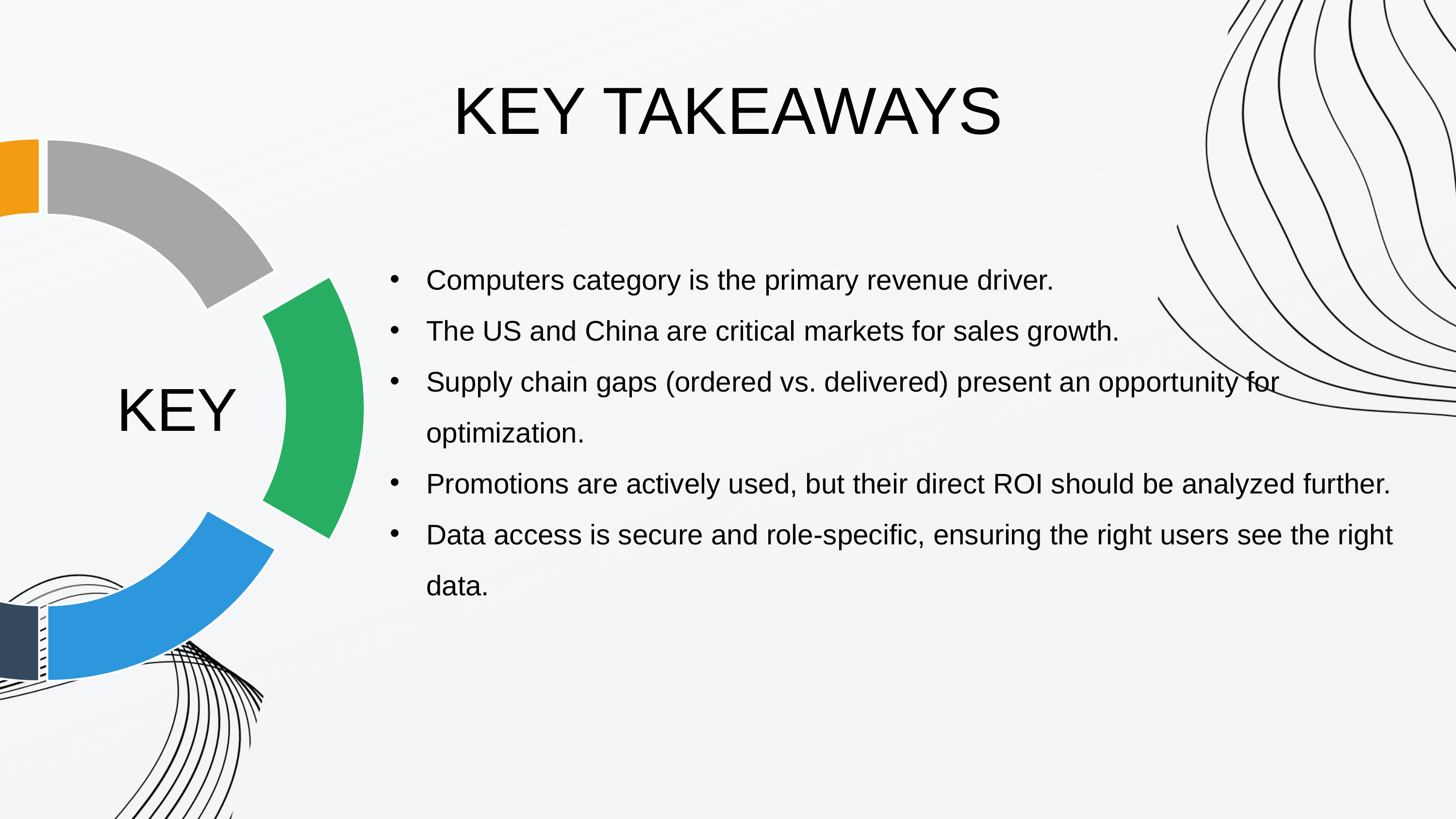

KEY TAKEAWAYS

Computers category is the primary revenue driver.
The US and China are critical markets for sales growth.
Supply chain gaps (ordered vs. delivered) present an opportunity for optimization.
Promotions are actively used, but their direct ROI should be analyzed further.
Data access is secure and role-specific, ensuring the right users see the right data.

KEY